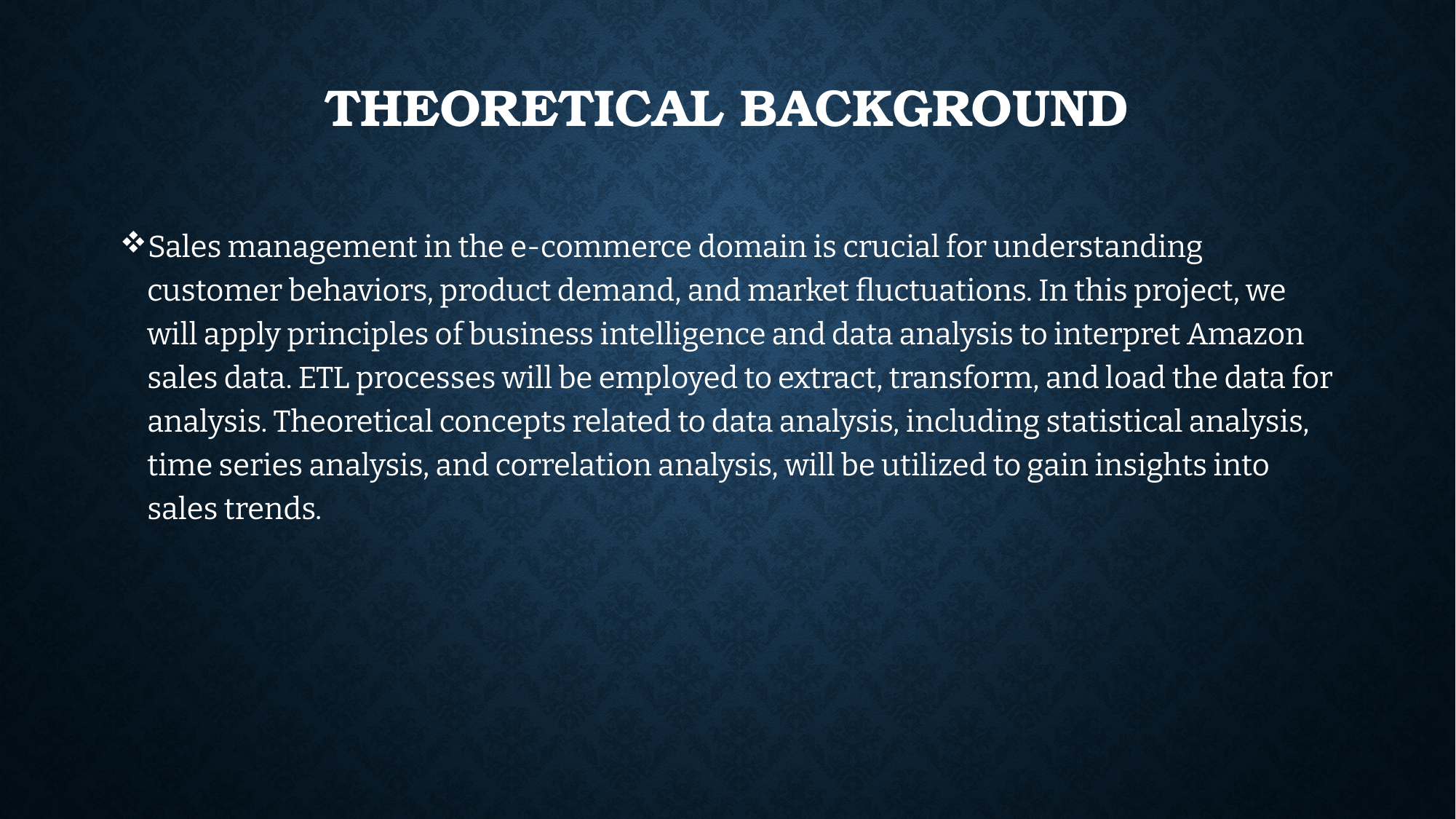

# Theoretical background
Sales management in the e-commerce domain is crucial for understanding customer behaviors, product demand, and market fluctuations. In this project, we will apply principles of business intelligence and data analysis to interpret Amazon sales data. ETL processes will be employed to extract, transform, and load the data for analysis. Theoretical concepts related to data analysis, including statistical analysis, time series analysis, and correlation analysis, will be utilized to gain insights into sales trends.